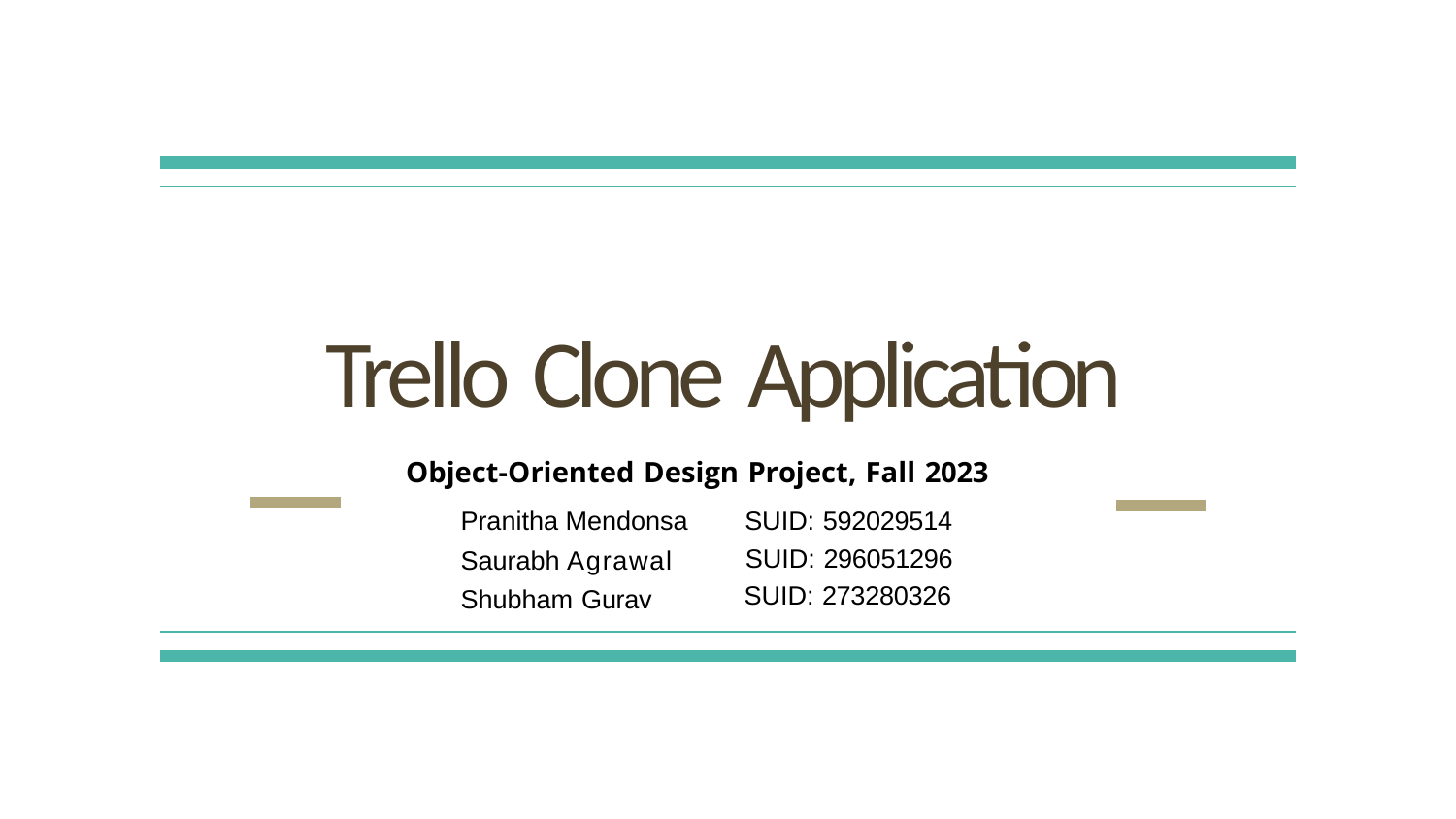

# Trello Clone Application
Object-Oriented Design Project, Fall 2023
Pranitha Mendonsa
Saurabh Agrawal
Shubham Gurav
SUID: 592029514
SUID: 296051296
SUID: 273280326